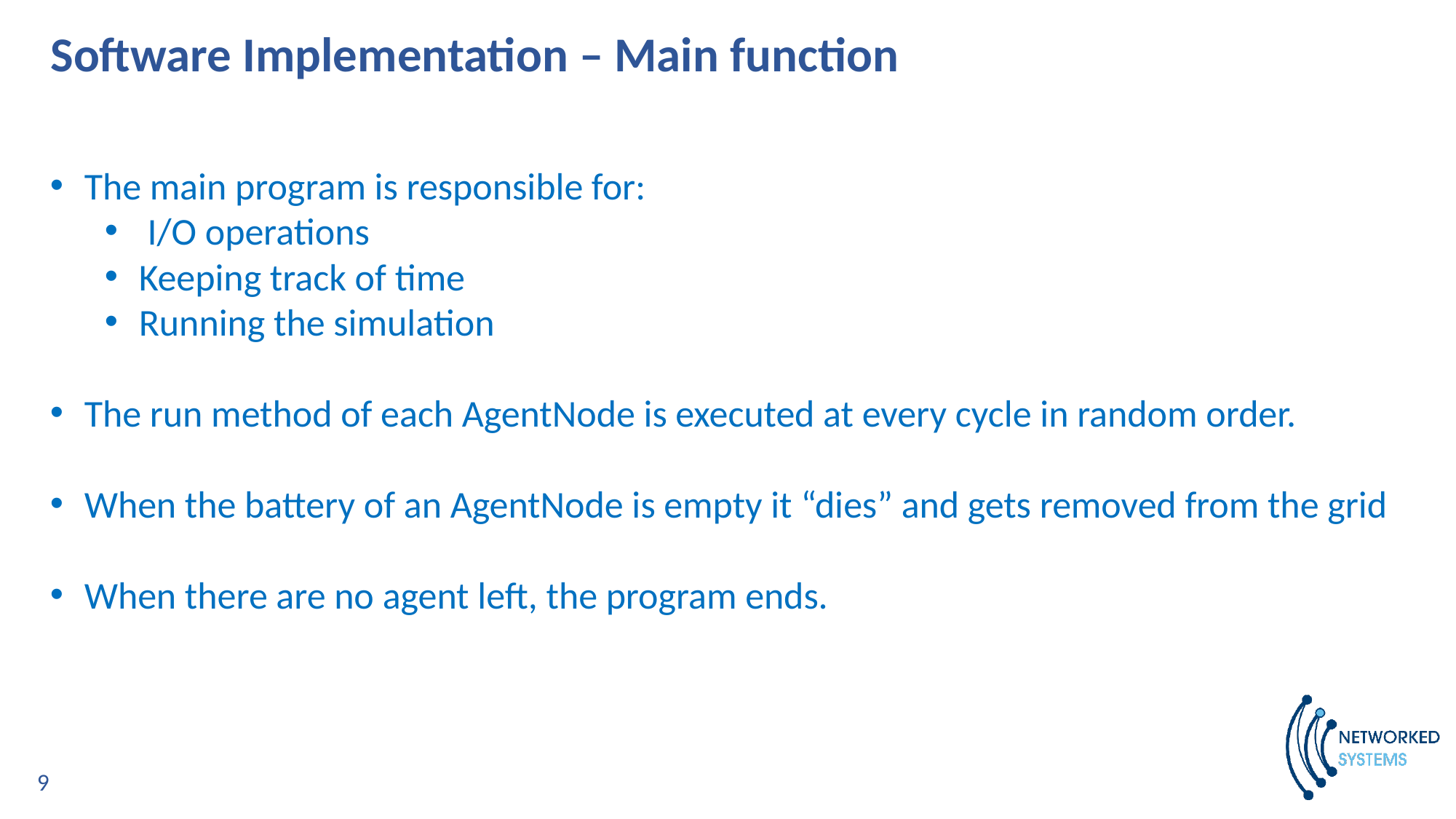

# Software Implementation – Main function
The main program is responsible for:
 I/O operations
Keeping track of time
Running the simulation

The run method of each AgentNode is executed at every cycle in random order.

When the battery of an AgentNode is empty it “dies” and gets removed from the grid

When there are no agent left, the program ends.